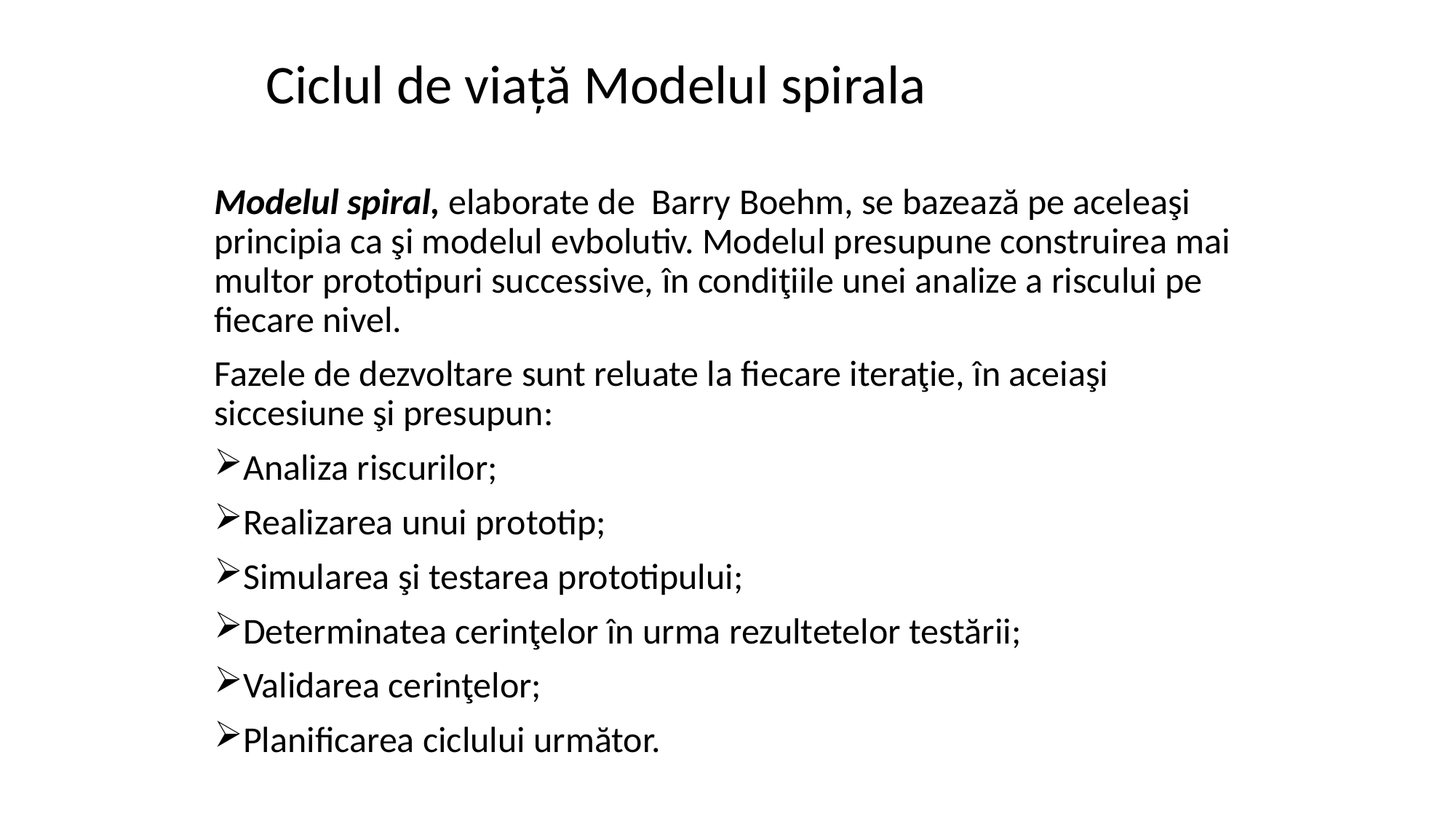

# Ciclul de viață Modelul spirala
Modelul spiral, elaborate de  Barry Boehm, se bazează pe aceleaşi principia ca şi modelul evbolutiv. Modelul presupune construirea mai multor prototipuri successive, în condiţiile unei analize a riscului pe fiecare nivel.
Fazele de dezvoltare sunt reluate la fiecare iteraţie, în aceiaşi siccesiune şi presupun:
Analiza riscurilor;
Realizarea unui prototip;
Simularea şi testarea prototipului;
Determinatea cerinţelor în urma rezultetelor testării;
Validarea cerinţelor;
Planificarea ciclului următor.